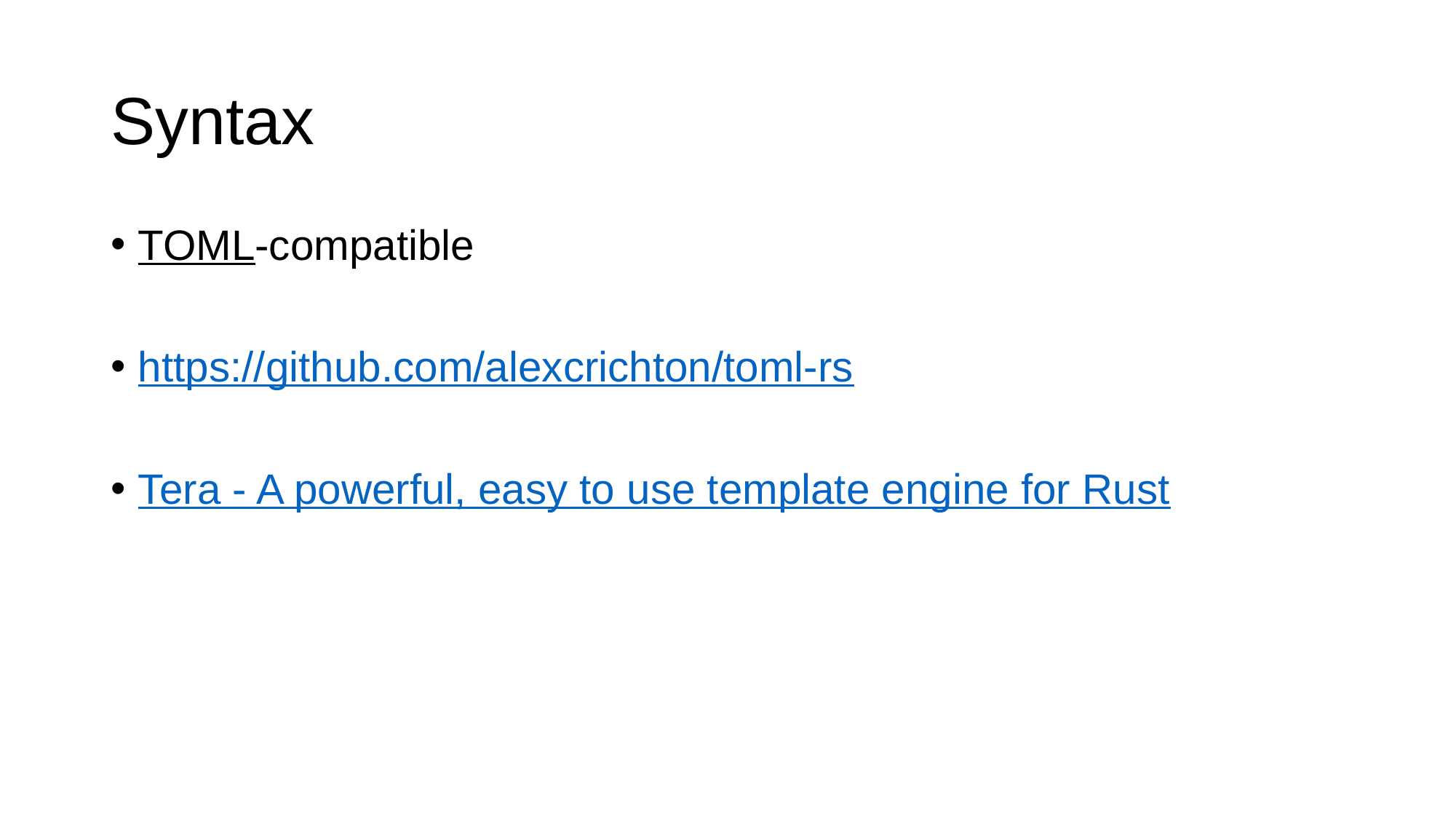

# Syntax
TOML-compatible

https://github.com/alexcrichton/toml-rs

Tera - A powerful, easy to use template engine for Rust